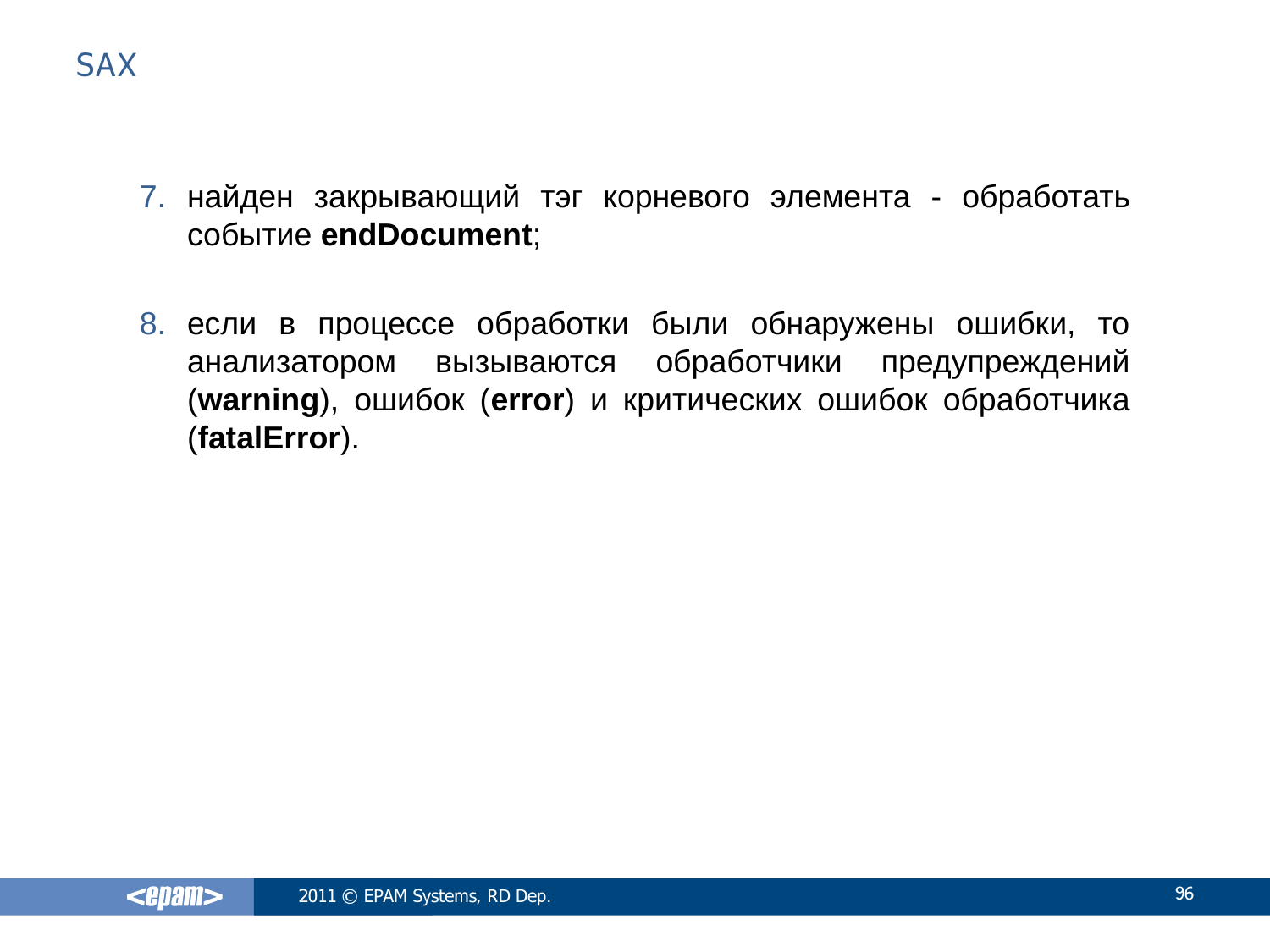

# SAX
найден закрывающий тэг корневого элемента - обработать событие endDocument;

если в процессе обработки были обнаружены ошибки, то анализатором вызываются обработчики предупреждений (warning), ошибок (error) и критических ошибок обработчика (fatalError).
96
2011 © EPAM Systems, RD Dep.